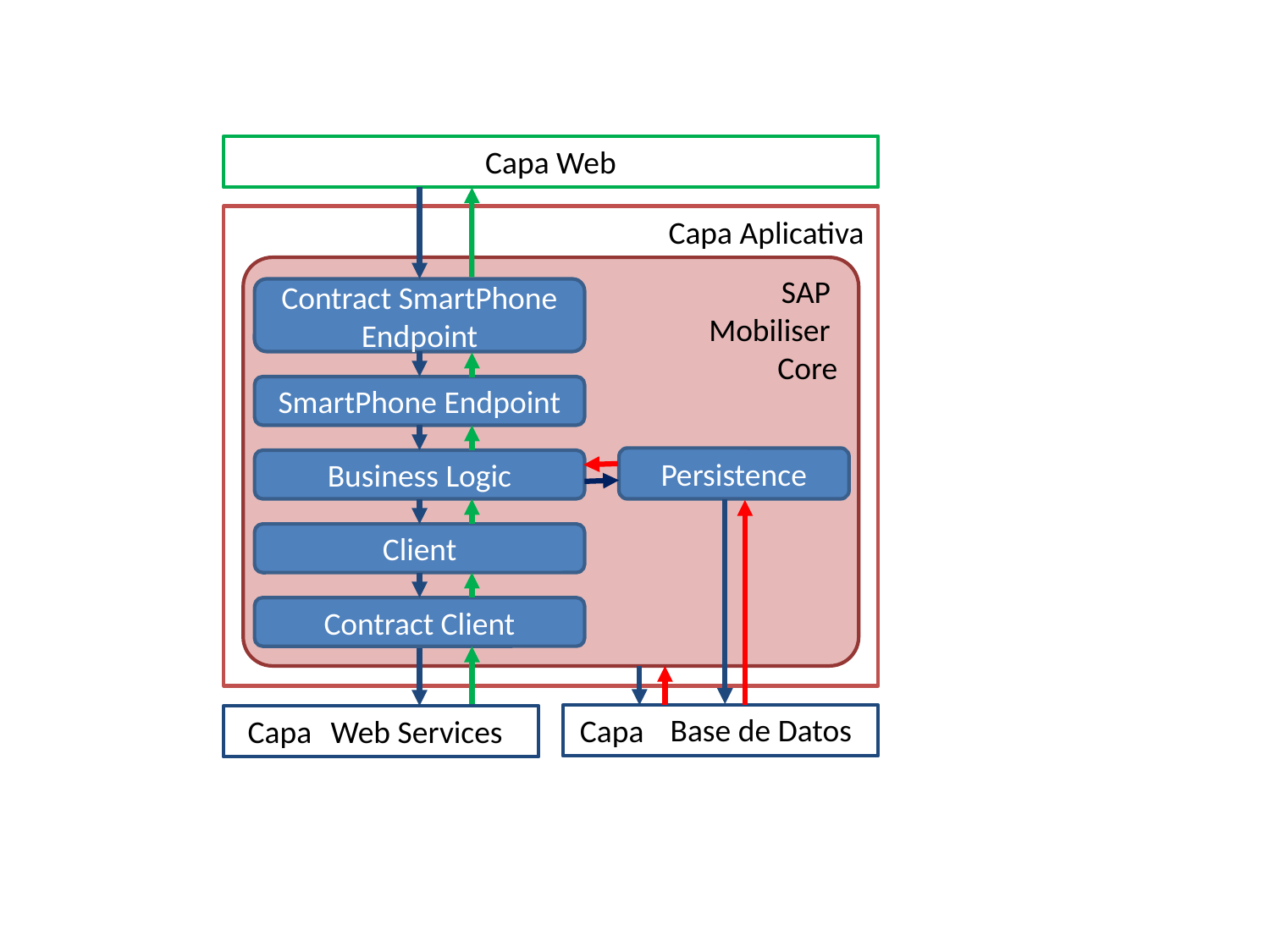

Capa Web

Capa Aplicativa
SAP
Mobiliser
Core
Contract SmartPhone Endpoint
SmartPhone Endpoint
Persistence
Business Logic
Client
Contract Client
Base de Datos
Capa

Capa
Web Services